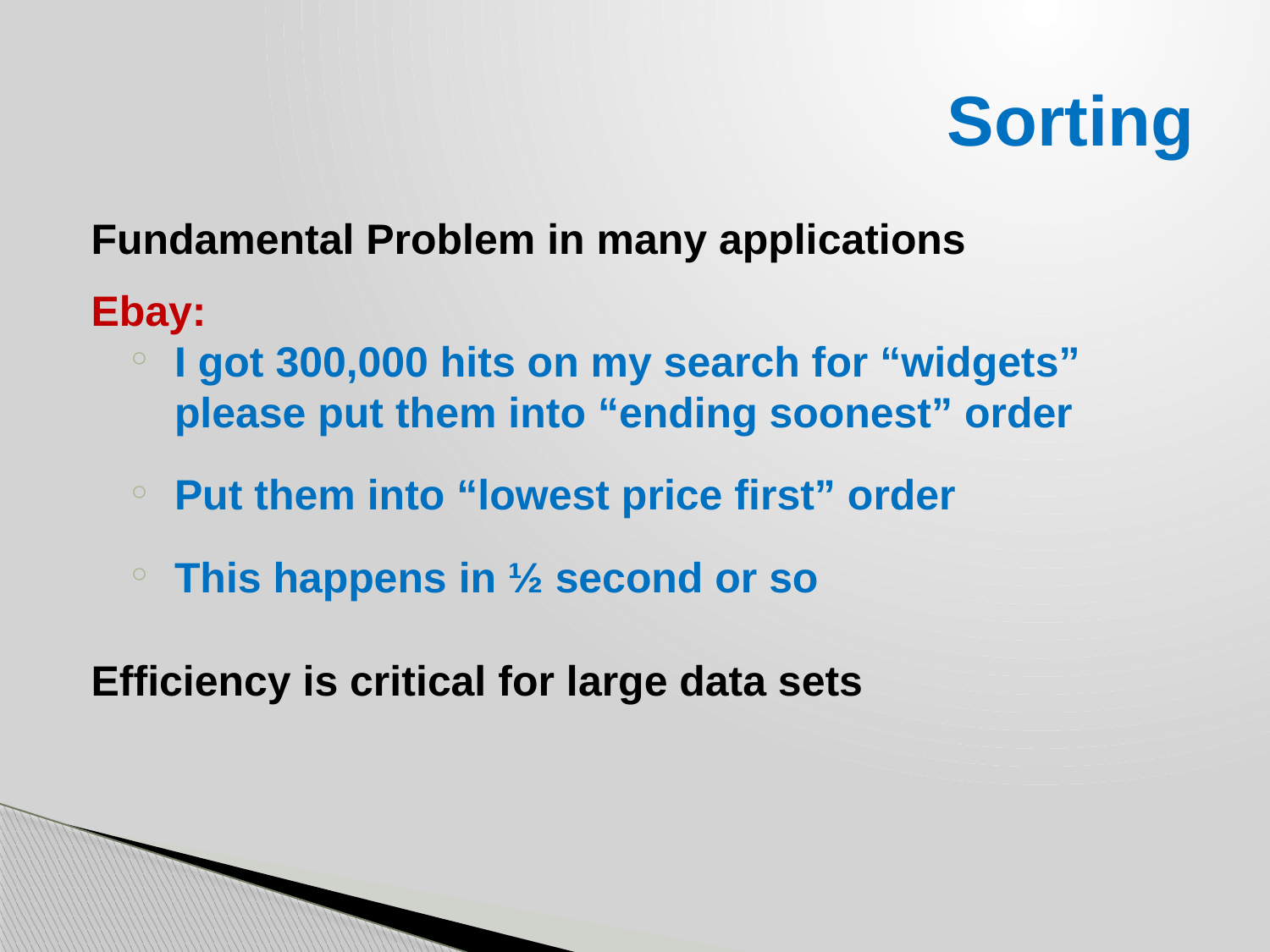

# Sorting
Fundamental Problem in many applications
Ebay:
I got 300,000 hits on my search for “widgets” please put them into “ending soonest” order
Put them into “lowest price first” order
This happens in ½ second or so
Efficiency is critical for large data sets